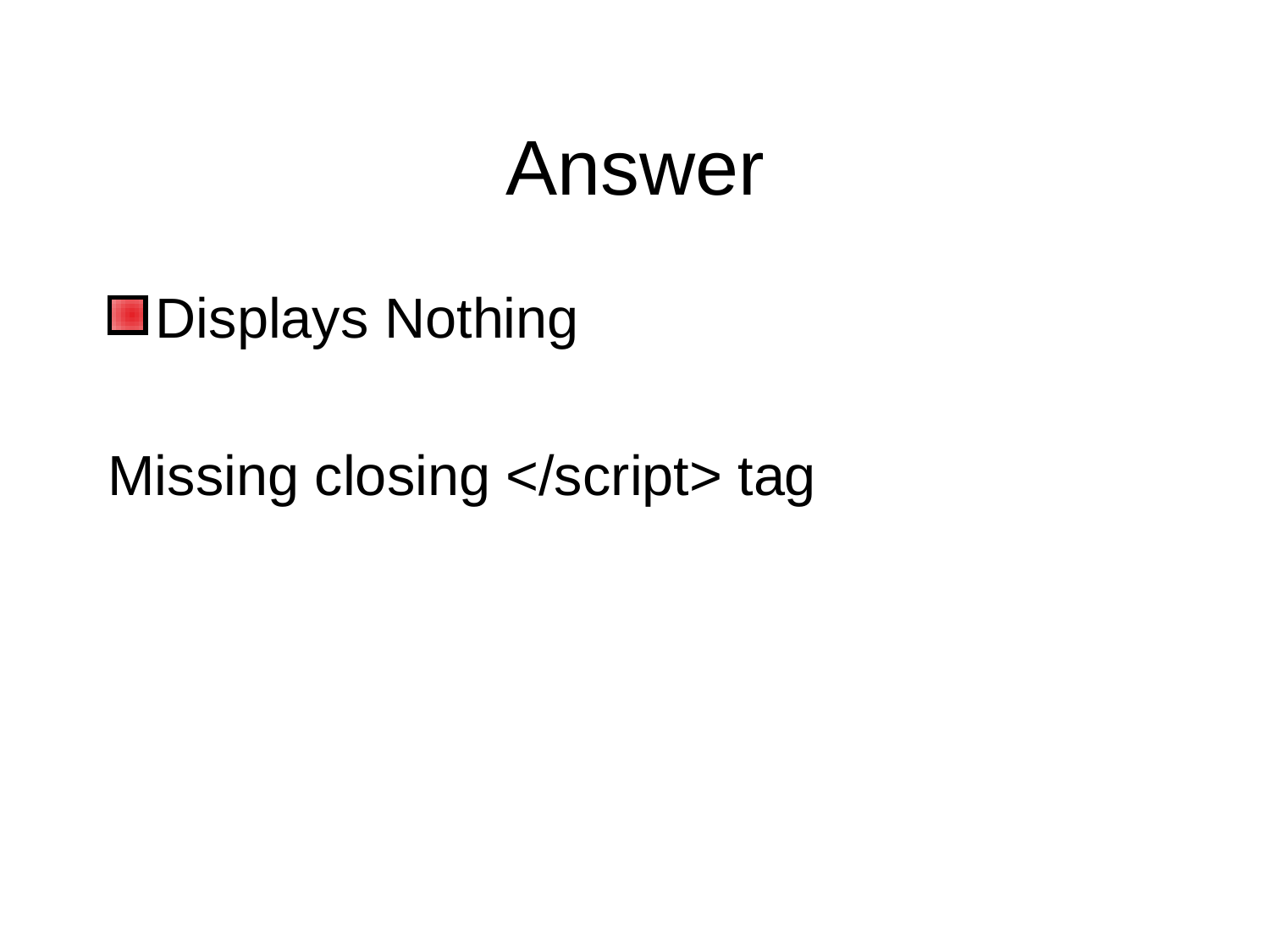

# Answer
Displays Nothing

Missing closing </script> tag